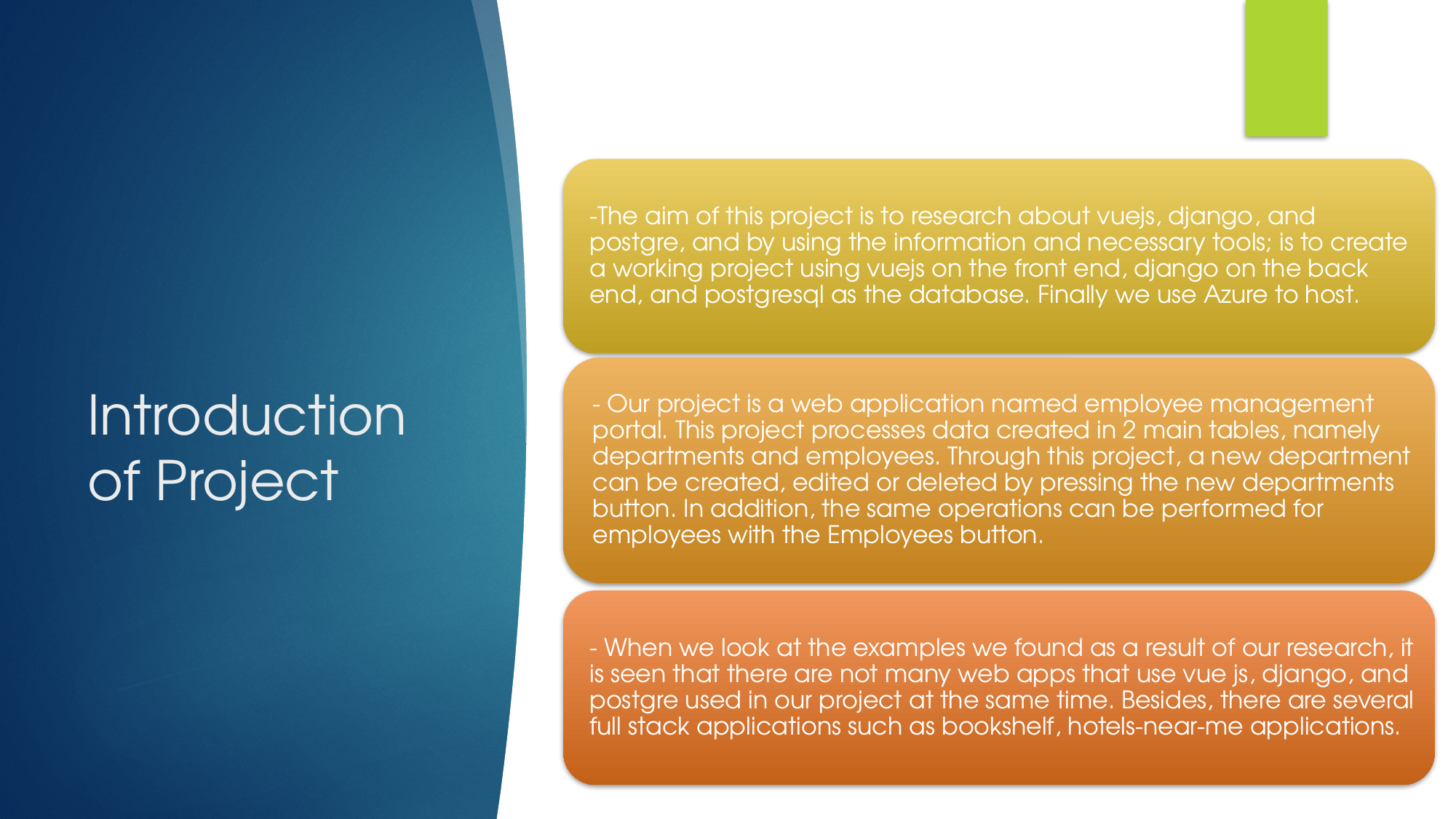

-The aim of this project is to research about vuejs, django, and postgre, and by using the information and necessary tools; is to create a working project using vuejs on the front end, django on the back end, and postgresql as the database. Finally we use Azure to host.
- Our project is a web application named employee management portal. This project processes data created in 2 main tables, namely departments and employees. Through this project, a new department can be created, edited or deleted by pressing the new departments button. In addition, the same operations can be performed for employees with the Employees button.
- When we look at the examples we found as a result of our research, it is seen that there are not many web apps that use vue js, django, and postgre used in our project at the same time. Besides, there are several full stack applications such as bookshelf, hotels-near-me applications.
# Introduction of Project